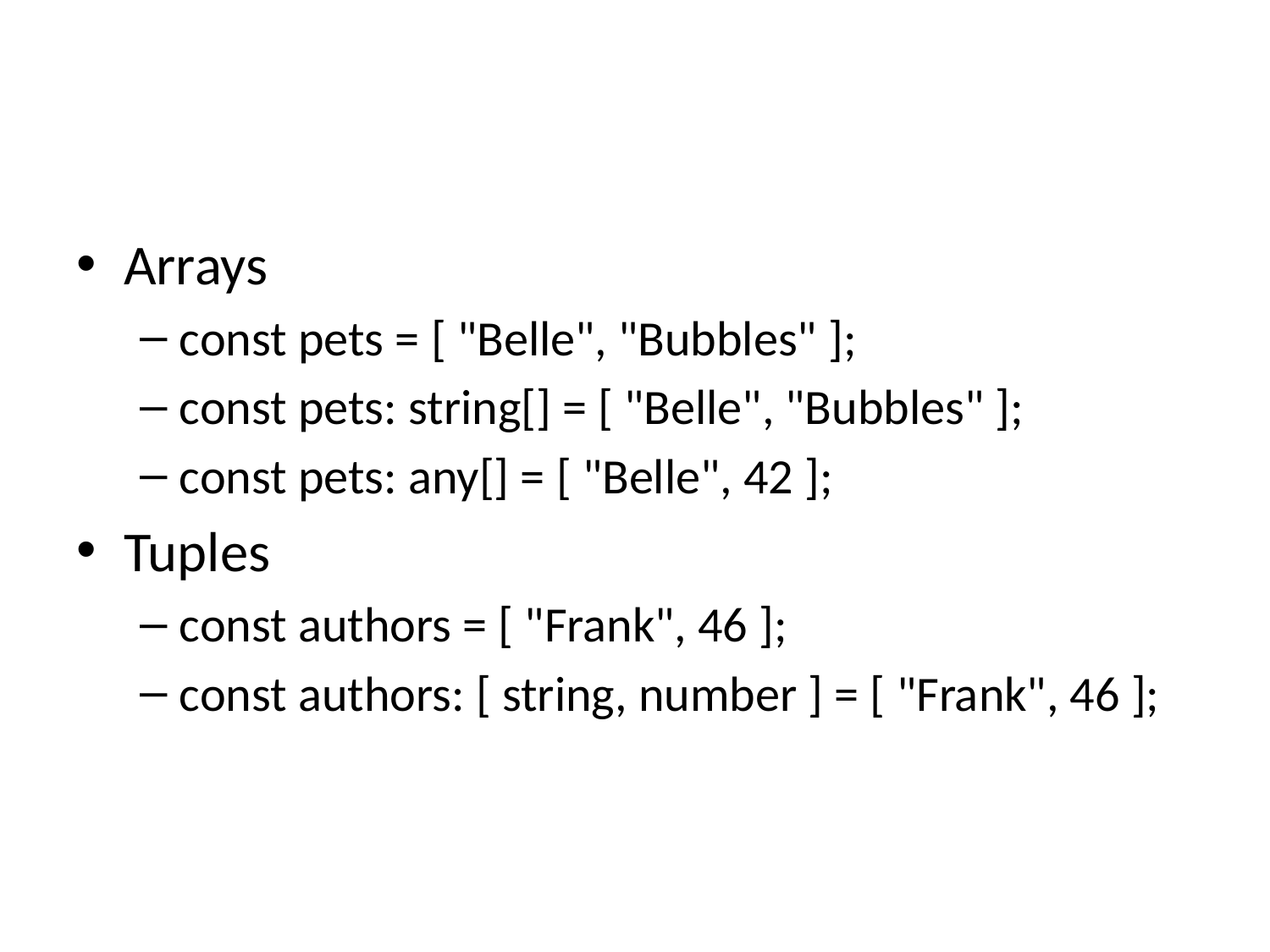

#
Arrays
const pets = [ "Belle", "Bubbles" ];
const pets: string[] = [ "Belle", "Bubbles" ];
const pets: any[] = [ "Belle", 42 ];
Tuples
const authors = [ "Frank", 46 ];
const authors: [ string, number ] = [ "Frank", 46 ];